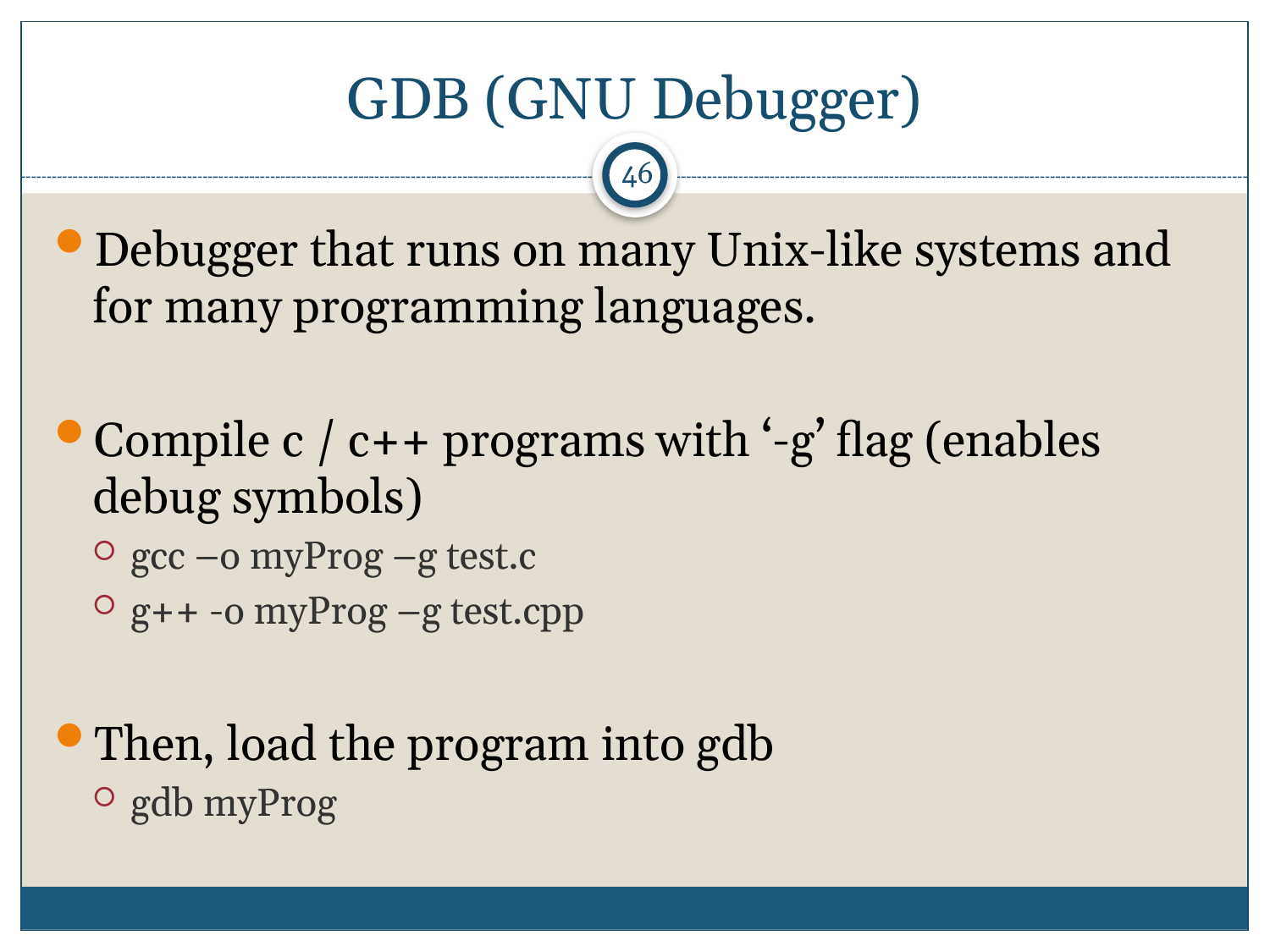

# GDB (GNU Debugger)
46
Debugger that runs on many Unix-like systems and for many programming languages.

Compile c / c++ programs with ‘-g’ flag (enables debug symbols)
gcc –o myProg –g test.c
g++ -o myProg –g test.cpp

Then, load the program into gdb
gdb myProg